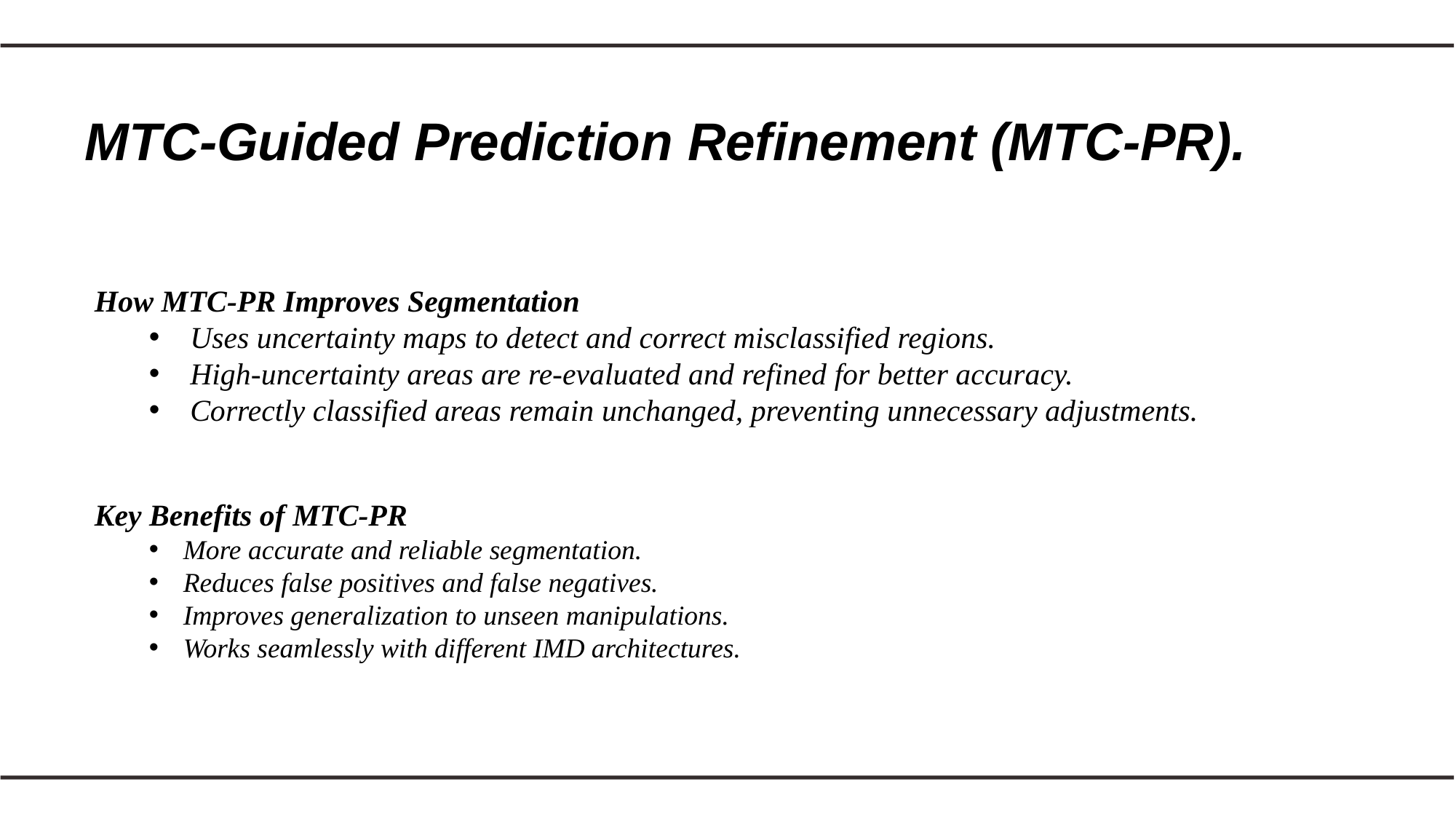

# MTC-Guided Prediction Refinement (MTC-PR).
How MTC-PR Improves Segmentation
Uses uncertainty maps to detect and correct misclassified regions.
High-uncertainty areas are re-evaluated and refined for better accuracy.
Correctly classified areas remain unchanged, preventing unnecessary adjustments.
Key Benefits of MTC-PR
More accurate and reliable segmentation.
Reduces false positives and false negatives.
Improves generalization to unseen manipulations.
Works seamlessly with different IMD architectures.